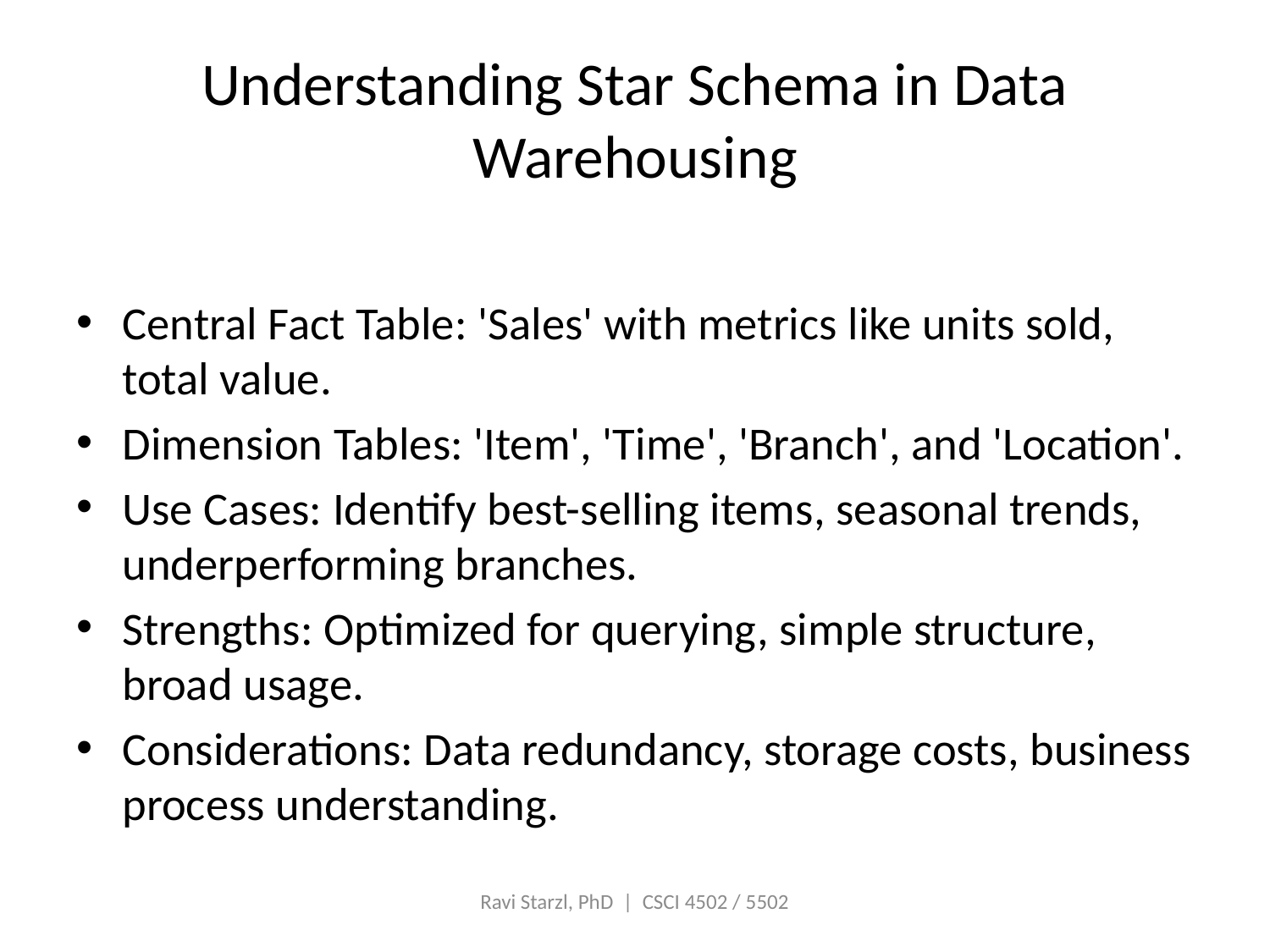

# Understanding Star Schema in Data Warehousing

Central Fact Table: 'Sales' with metrics like units sold, total value.
Dimension Tables: 'Item', 'Time', 'Branch', and 'Location'.
Use Cases: Identify best-selling items, seasonal trends, underperforming branches.
Strengths: Optimized for querying, simple structure, broad usage.
Considerations: Data redundancy, storage costs, business process understanding.
Ravi Starzl, PhD  |  CSCI 4502 / 5502